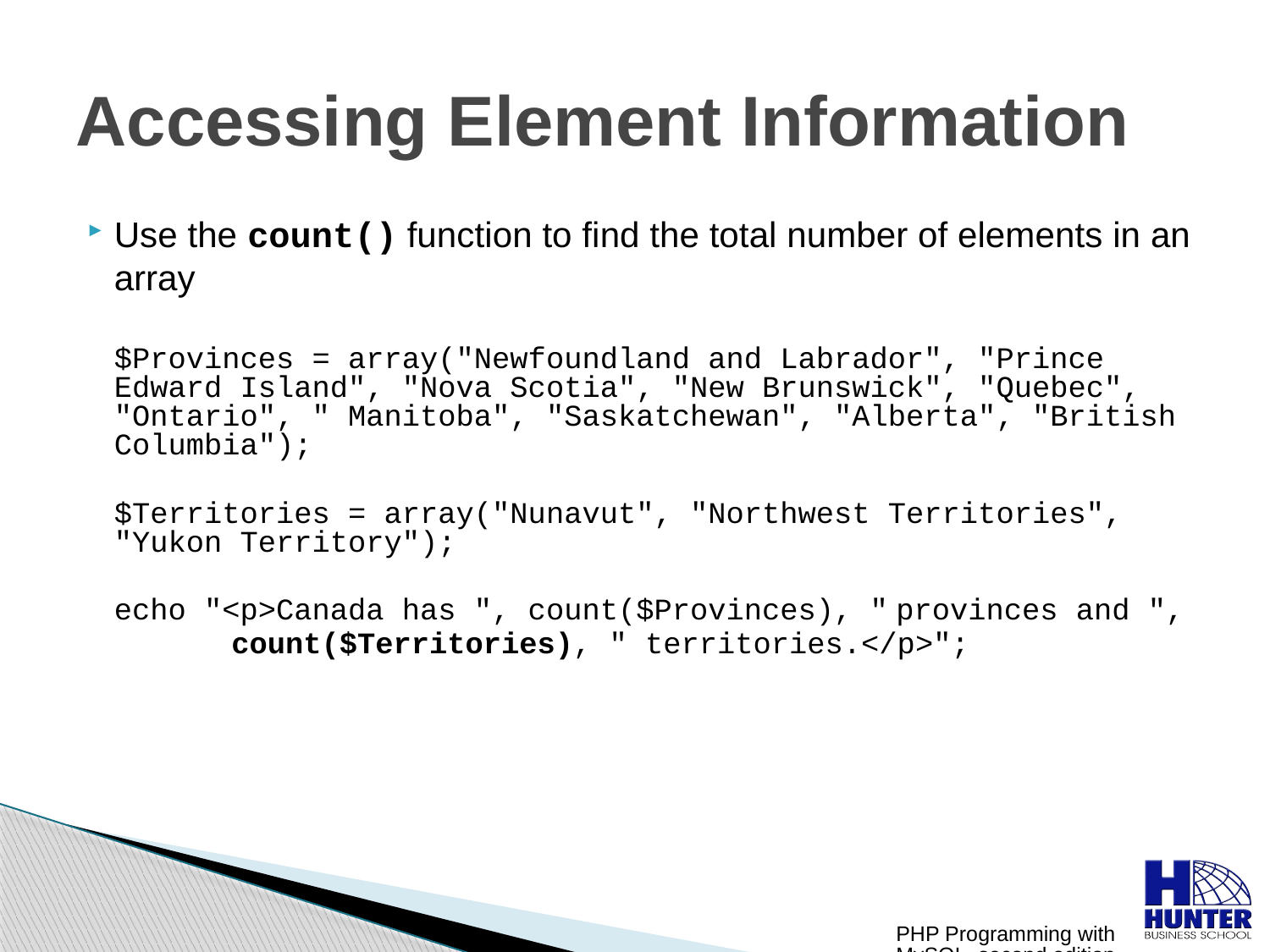

# Accessing Element Information
Use the count() function to find the total number of elements in an array
	$Provinces = array("Newfoundland and Labrador", "Prince Edward Island", "Nova Scotia", "New Brunswick", "Quebec", "Ontario", " Manitoba", "Saskatchewan", "Alberta", "British Columbia");

 	$Territories = array("Nunavut", "Northwest Territories", "Yukon Territory");

 	echo "<p>Canada has ", count($Provinces), " provinces and ",
        count($Territories), " territories.</p>";

PHP Programming with MySQL, second edition